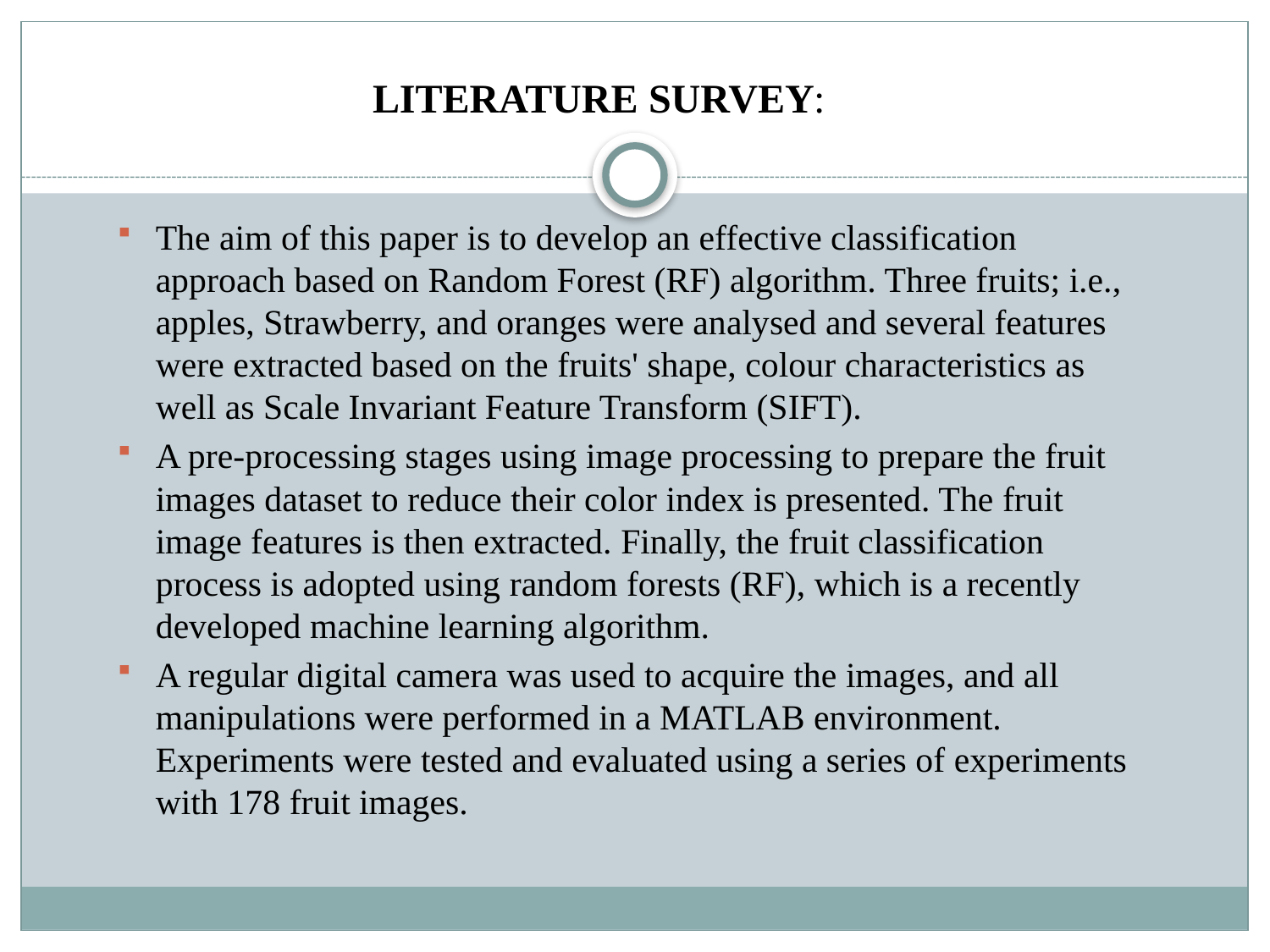

# LITERATURE SURVEY:
The aim of this paper is to develop an effective classification approach based on Random Forest (RF) algorithm. Three fruits; i.e., apples, Strawberry, and oranges were analysed and several features were extracted based on the fruits' shape, colour characteristics as well as Scale Invariant Feature Transform (SIFT).
A pre-processing stages using image processing to prepare the fruit images dataset to reduce their color index is presented. The fruit image features is then extracted. Finally, the fruit classification process is adopted using random forests (RF), which is a recently developed machine learning algorithm.
A regular digital camera was used to acquire the images, and all manipulations were performed in a MATLAB environment. Experiments were tested and evaluated using a series of experiments with 178 fruit images.